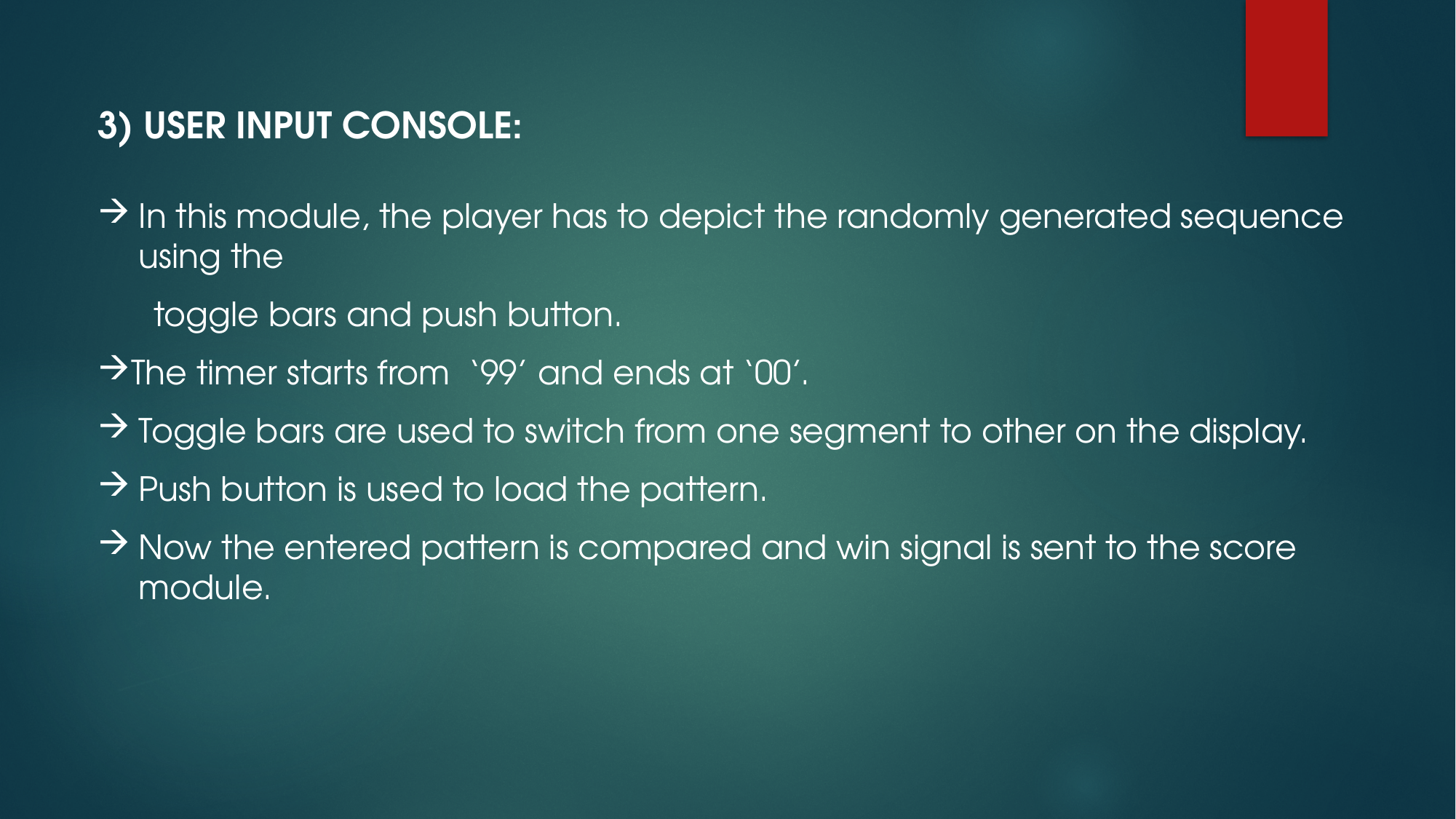

3) USER INPUT CONSOLE:

In this module, the player has to depict the randomly generated sequence using the
      toggle bars and push button.
The timer starts from  ‘99’ and ends at ‘00’.
Toggle bars are used to switch from one segment to other on the display.
Push button is used to load the pattern.
Now the entered pattern is compared and win signal is sent to the score module.